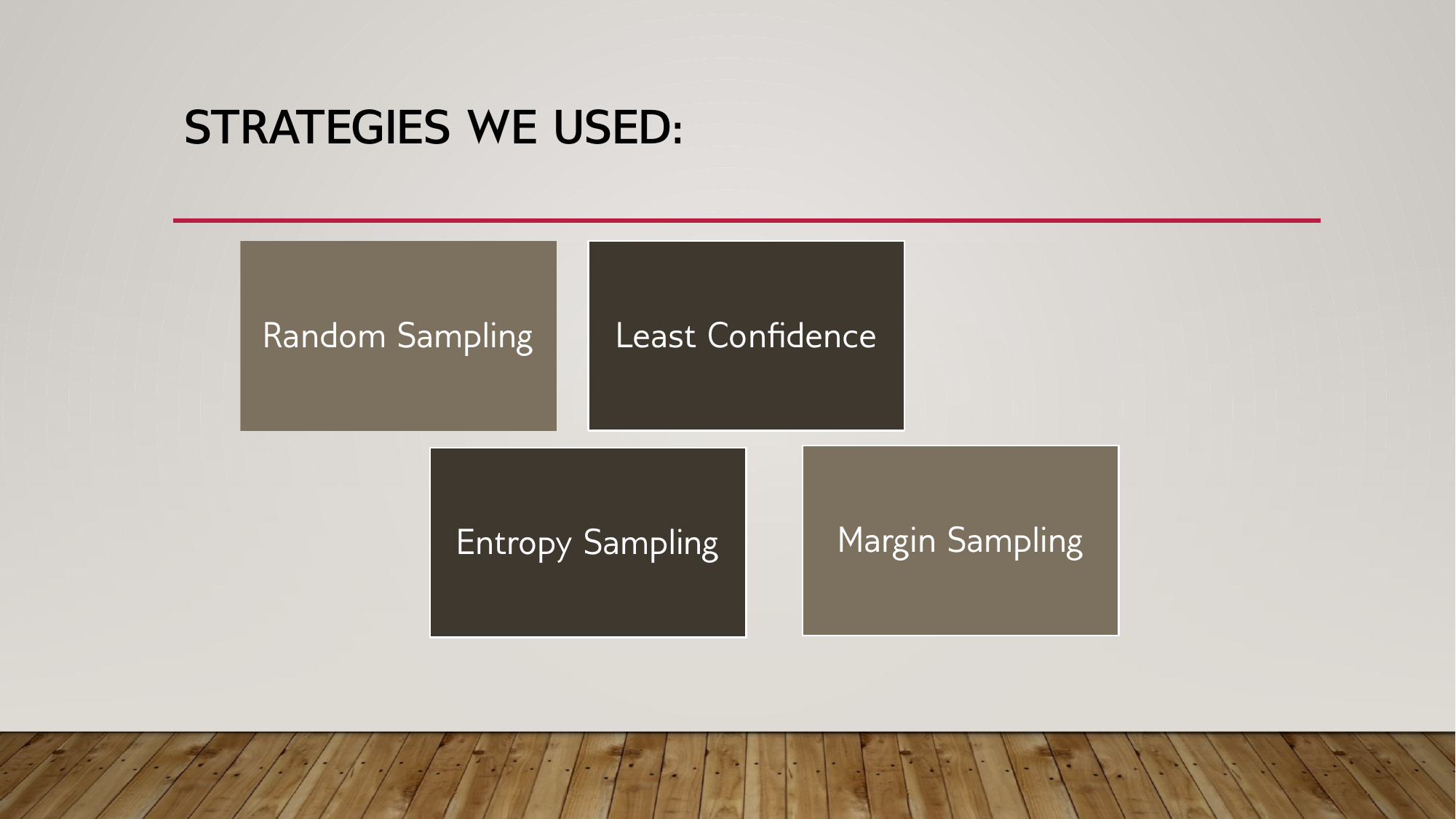

# Strategies We Used:
Random Sampling
Least Confidence
Margin Sampling
Entropy Sampling